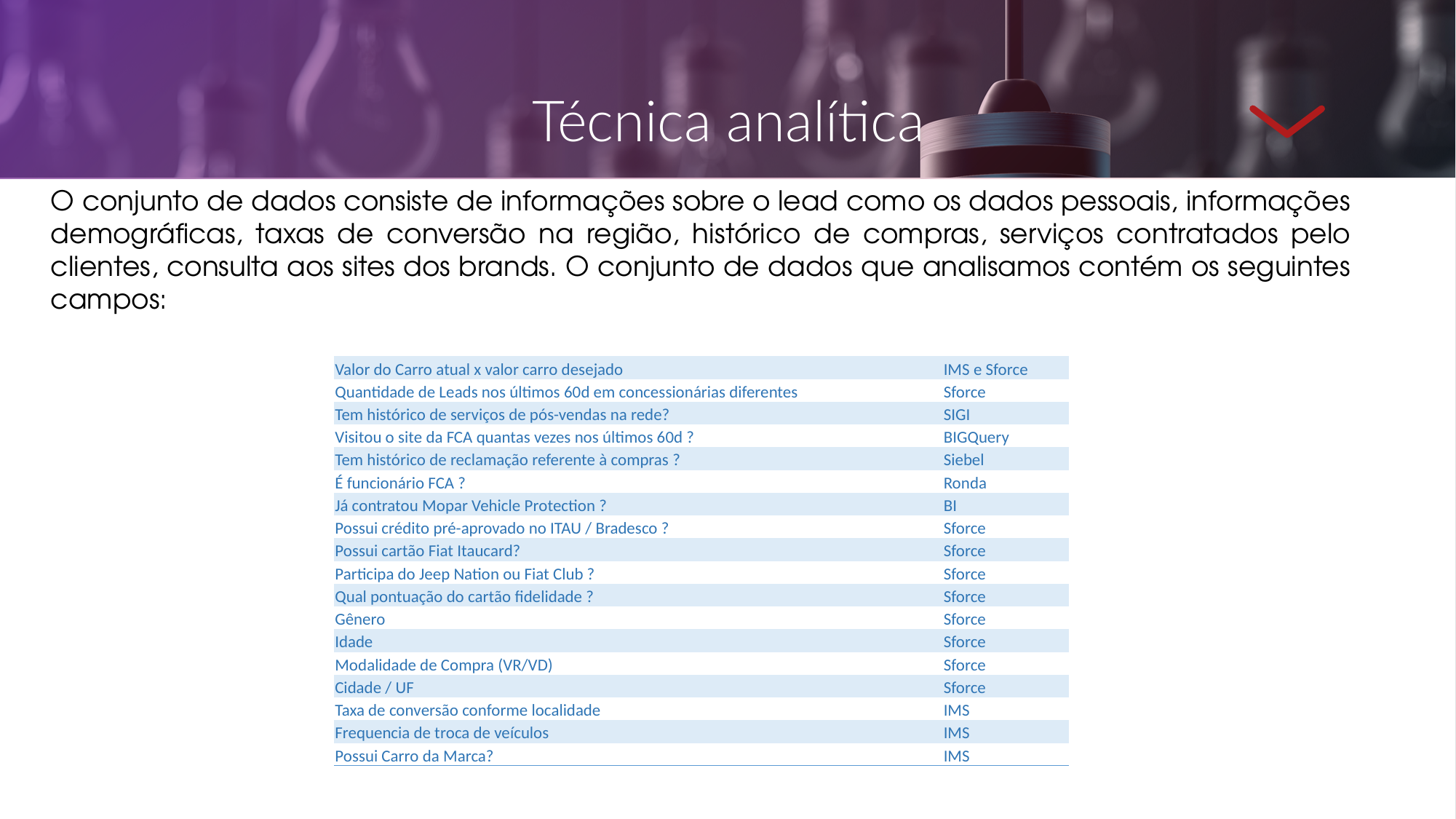

Técnica analítica
O conjunto de dados consiste de informações sobre o lead como os dados pessoais, informações demográficas, taxas de conversão na região, histórico de compras, serviços contratados pelo clientes, consulta aos sites dos brands. O conjunto de dados que analisamos contém os seguintes campos:

| Valor do Carro atual x valor carro desejado | IMS e Sforce |
| --- | --- |
| Quantidade de Leads nos últimos 60d em concessionárias diferentes | Sforce |
| Tem histórico de serviços de pós-vendas na rede? | SIGI |
| Visitou o site da FCA quantas vezes nos últimos 60d ? | BIGQuery |
| Tem histórico de reclamação referente à compras ? | Siebel |
| É funcionário FCA ? | Ronda |
| Já contratou Mopar Vehicle Protection ? | BI |
| Possui crédito pré-aprovado no ITAU / Bradesco ? | Sforce |
| Possui cartão Fiat Itaucard? | Sforce |
| Participa do Jeep Nation ou Fiat Club ? | Sforce |
| Qual pontuação do cartão fidelidade ? | Sforce |
| Gênero | Sforce |
| Idade | Sforce |
| Modalidade de Compra (VR/VD) | Sforce |
| Cidade / UF | Sforce |
| Taxa de conversão conforme localidade | IMS |
| Frequencia de troca de veículos | IMS |
| Possui Carro da Marca? | IMS |